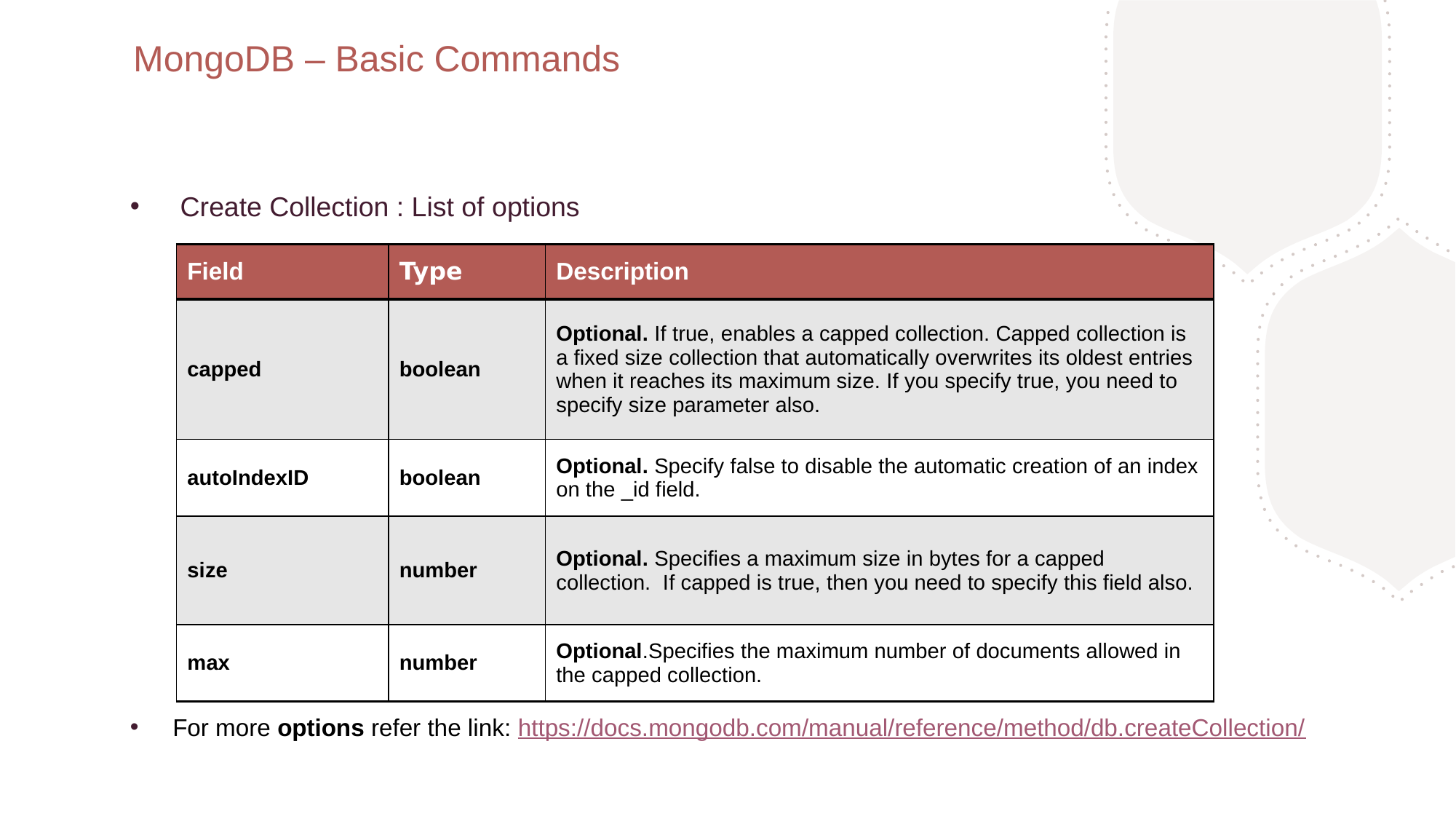

MongoDB – Basic Commands
 Create Collection : List of options

For more options refer the link: https://docs.mongodb.com/manual/reference/method/db.createCollection/

| Field | Type | Description |
| --- | --- | --- |
| capped | boolean | Optional. If true, enables a capped collection. Capped collection is a fixed size collection that automatically overwrites its oldest entries when it reaches its maximum size. If you specify true, you need to specify size parameter also. |
| autoIndexID | boolean | Optional. Specify false to disable the automatic creation of an index on the \_id field. |
| size | number | Optional. Specifies a maximum size in bytes for a capped collection. If capped is true, then you need to specify this field also. |
| max | number | Optional.Specifies the maximum number of documents allowed in the capped collection. |